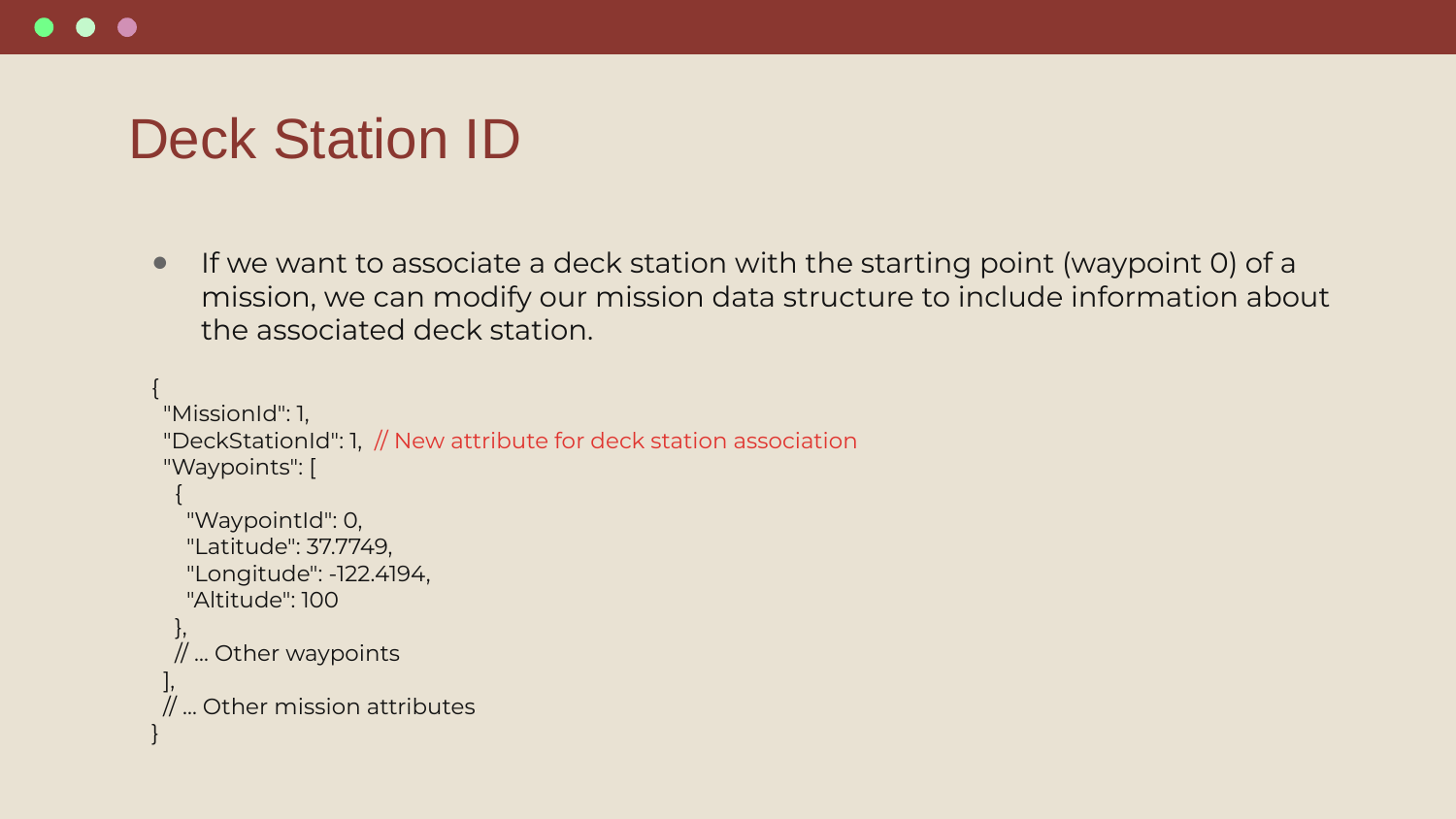

# Deck Station ID
If we want to associate a deck station with the starting point (waypoint 0) of a mission, we can modify our mission data structure to include information about the associated deck station.

{
  "MissionId": 1,
  "DeckStationId": 1,  // New attribute for deck station association
  "Waypoints": [
    {
      "WaypointId": 0,
      "Latitude": 37.7749,
      "Longitude": -122.4194,
      "Altitude": 100
    },
    // ... Other waypoints
  ],
  // ... Other mission attributes
}